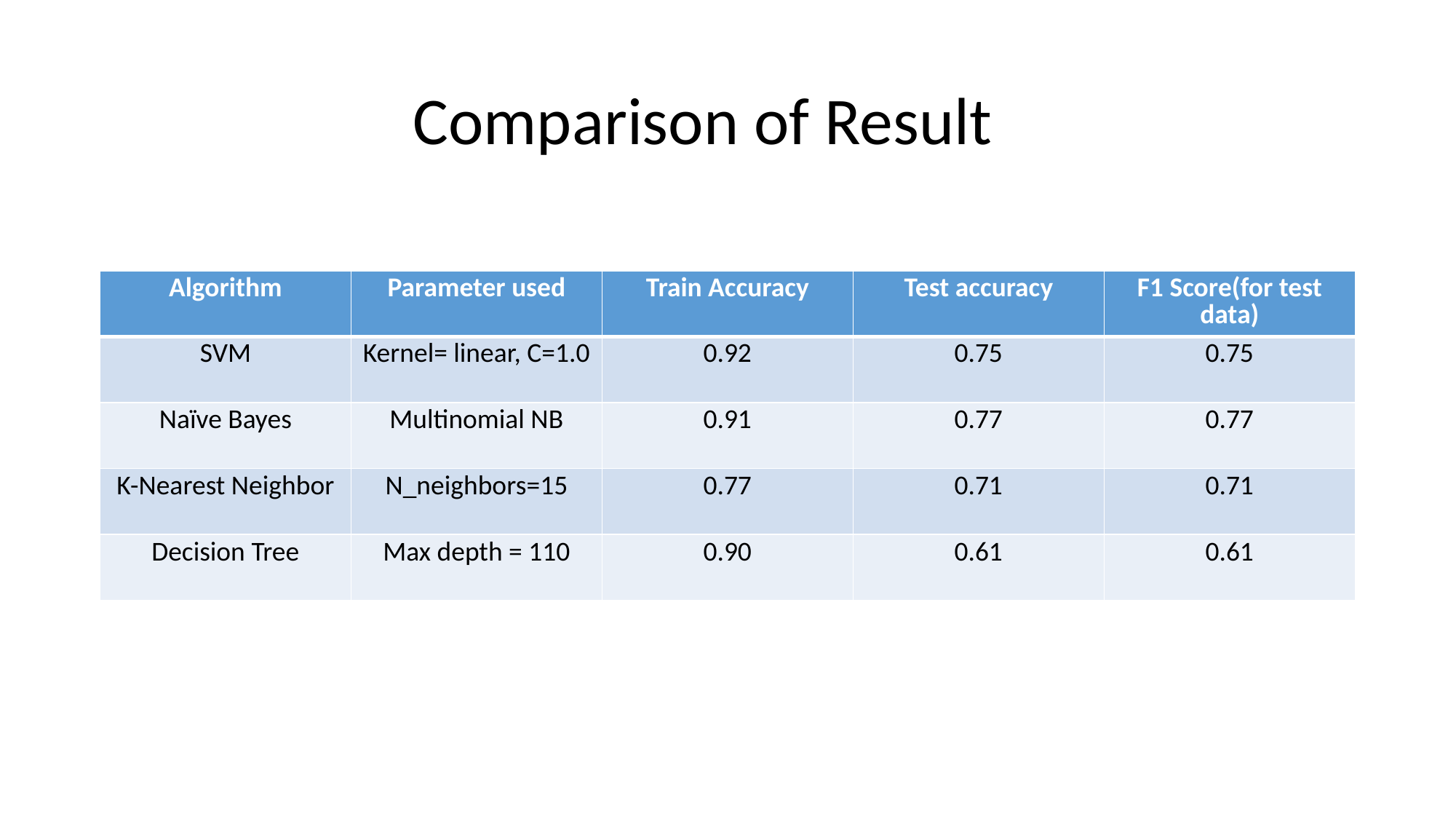

# Comparison of Result
| Algorithm | Parameter used | Train Accuracy | Test accuracy | F1 Score(for test data) |
| --- | --- | --- | --- | --- |
| SVM | Kernel= linear, C=1.0 | 0.92 | 0.75 | 0.75 |
| Naïve Bayes | Multinomial NB | 0.91 | 0.77 | 0.77 |
| K-Nearest Neighbor | N\_neighbors=15 | 0.77 | 0.71 | 0.71 |
| Decision Tree | Max depth = 110 | 0.90 | 0.61 | 0.61 |